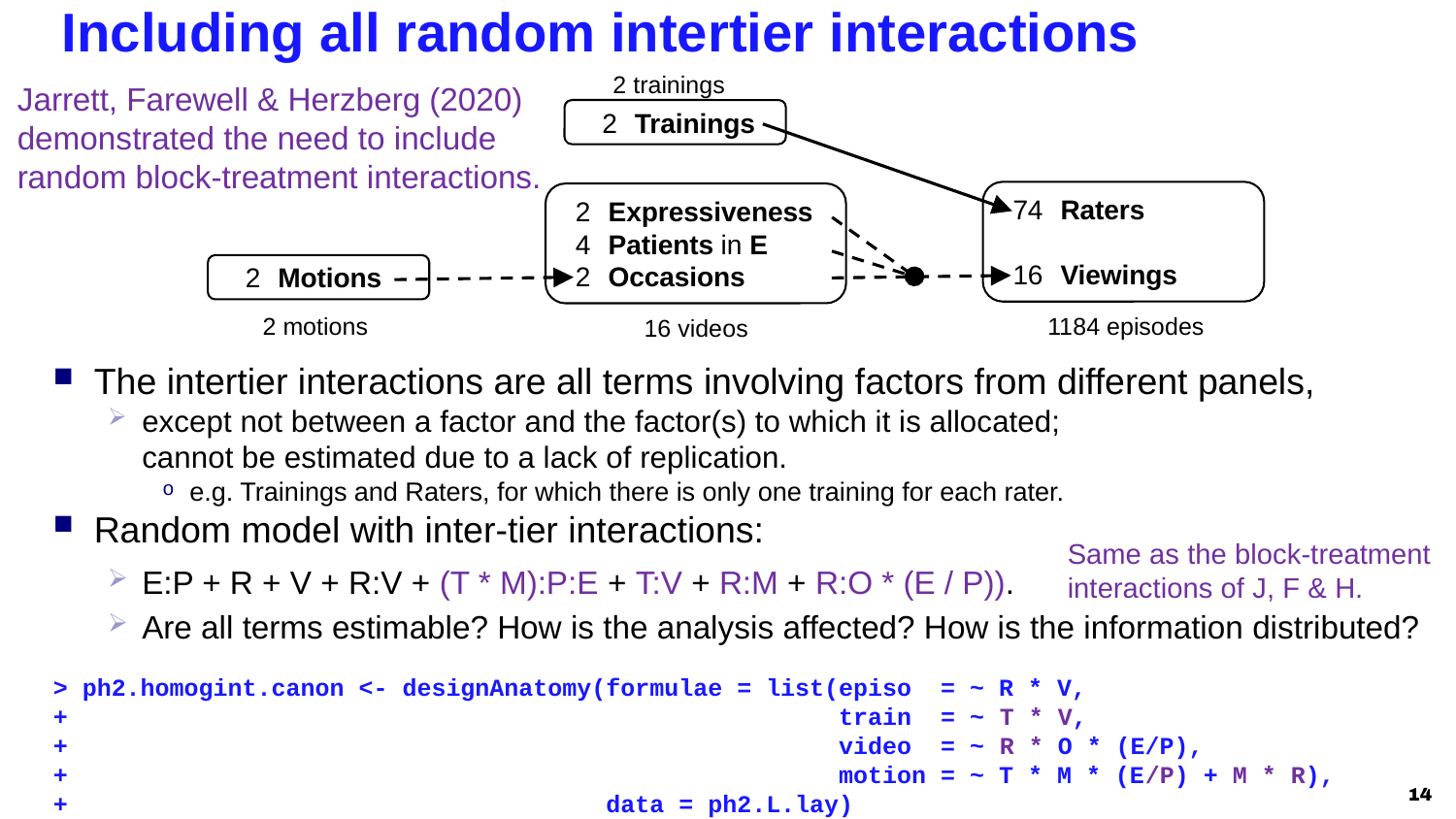

# Including all random intertier interactions
2 trainings
2	Trainings

74	Raters

16	Viewings
1184 episodes
2	Expressiveness
4	Patients in E
2	Occasions
16 videos

2	Motions
2 motions

Jarrett, Farewell & Herzberg (2020) demonstrated the need to include random block-treatment interactions.
The intertier interactions are all terms involving factors from different panels,
except not between a factor and the factor(s) to which it is allocated;
cannot be estimated due to a lack of replication.
e.g. Trainings and Raters, for which there is only one training for each rater.
Random model with inter-tier interactions:
E:P + R + V + R:V + (T * M):P:E + T:V + R:M + R:O * (E / P)).
Are all terms estimable? How is the analysis affected? How is the information distributed?

> ph2.homogint.canon <- designAnatomy(formulae = list(episo  = ~ R * V,
+                                                     train  = ~ T * V,
+                                                     video  = ~ R * O * (E/P),
+                                                     motion = ~ T * M * (E/P) + M * R),
+                                     data = ph2.L.lay)
Same as the block-treatment interactions of J, F & H.
14